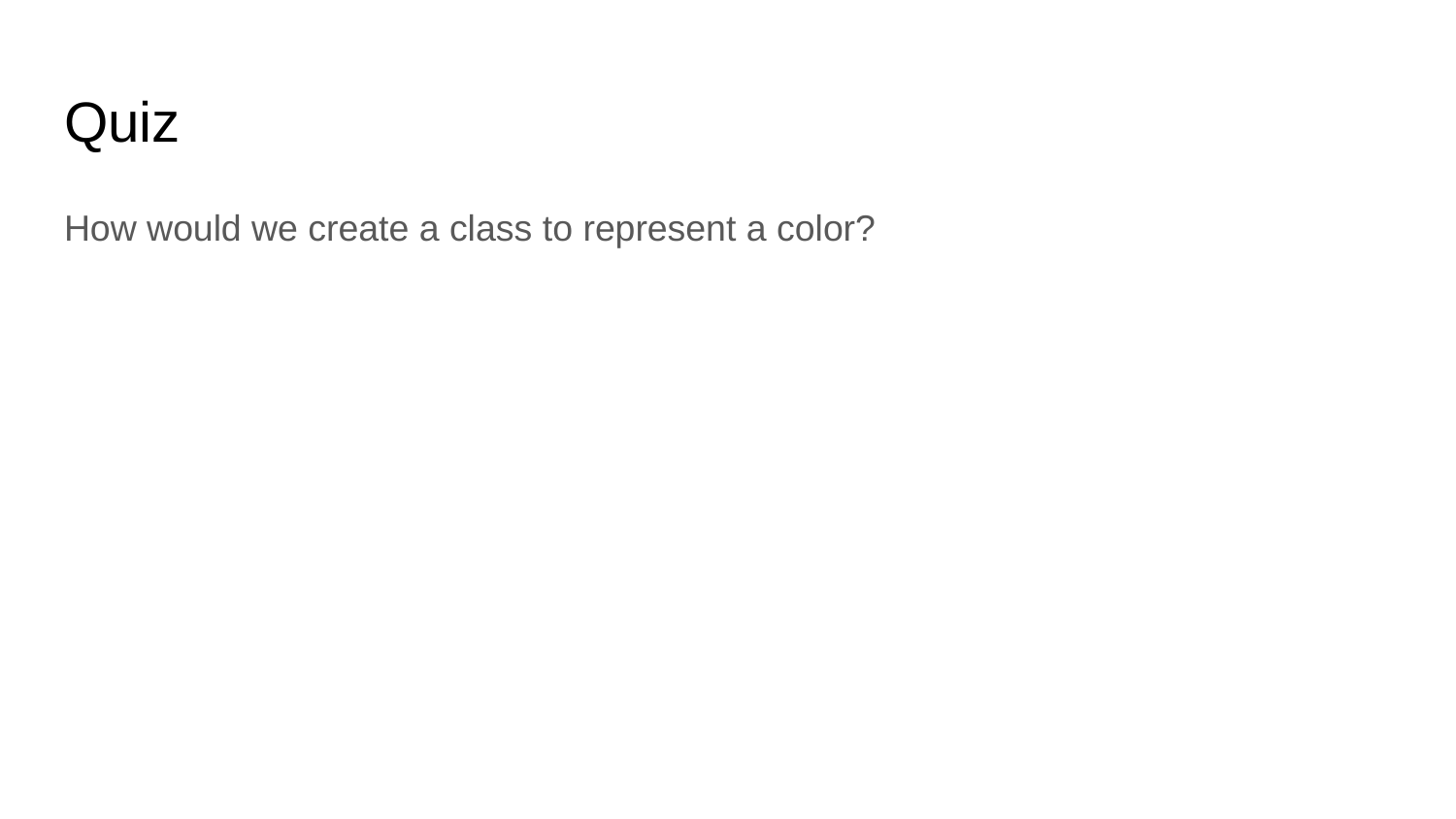

# Quiz
How would we create a class to represent a color?